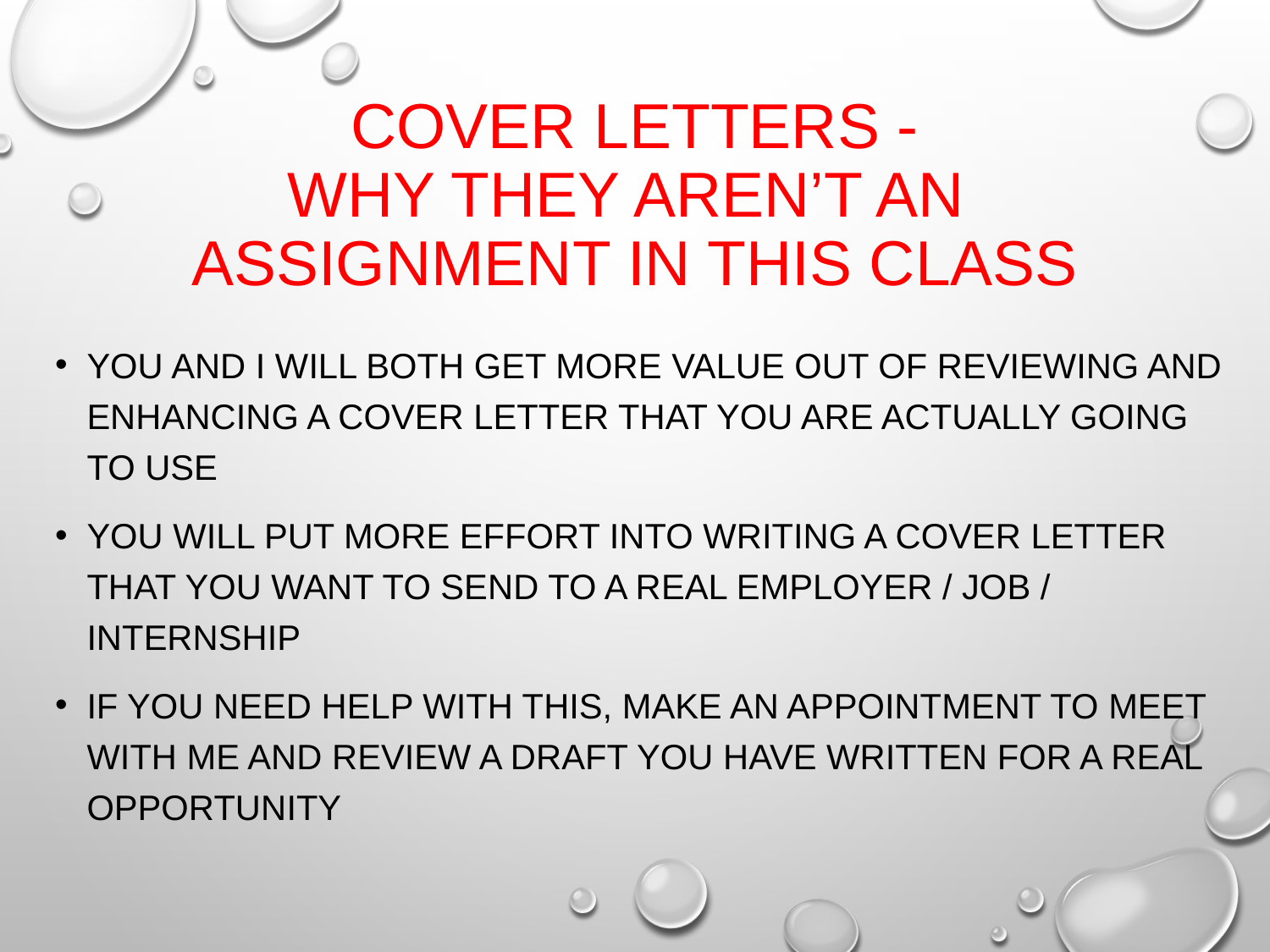

# Cover letters - why they aren’t an assignment in this class
You and I will both get more value out of reviewing and enhancing a cover letter that you are actually going to use
You will put more effort into writing a cover letter that you want to send to a real employer / job / internship
If you need help with this, make an appointment to meet with me and review a draft you have written for a real opportunity